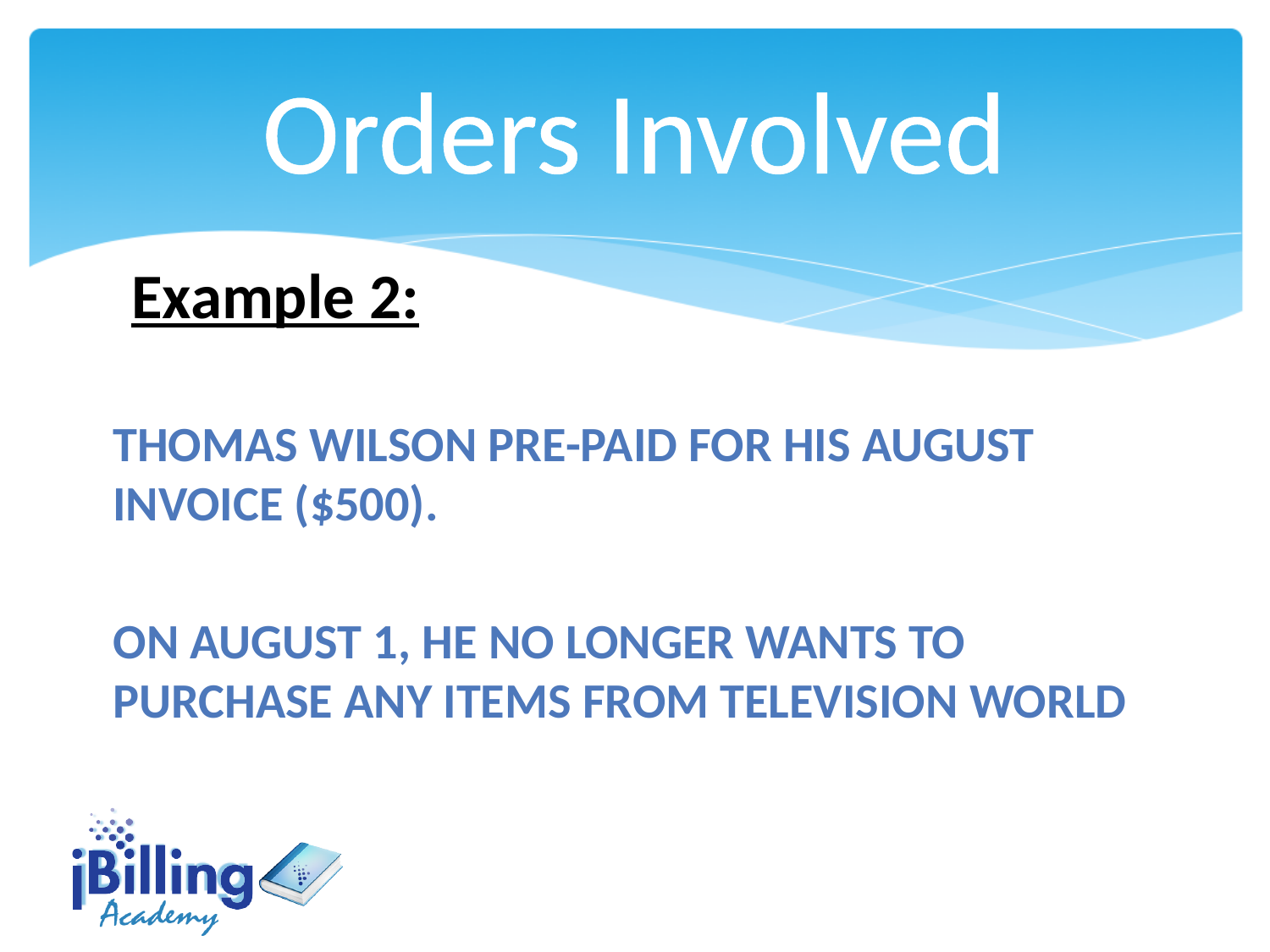

Orders Involved
Example 2:
Thomas Wilson pre-paid for his August invoice ($500).

On August 1, he no longer wants to purchase any items from television world